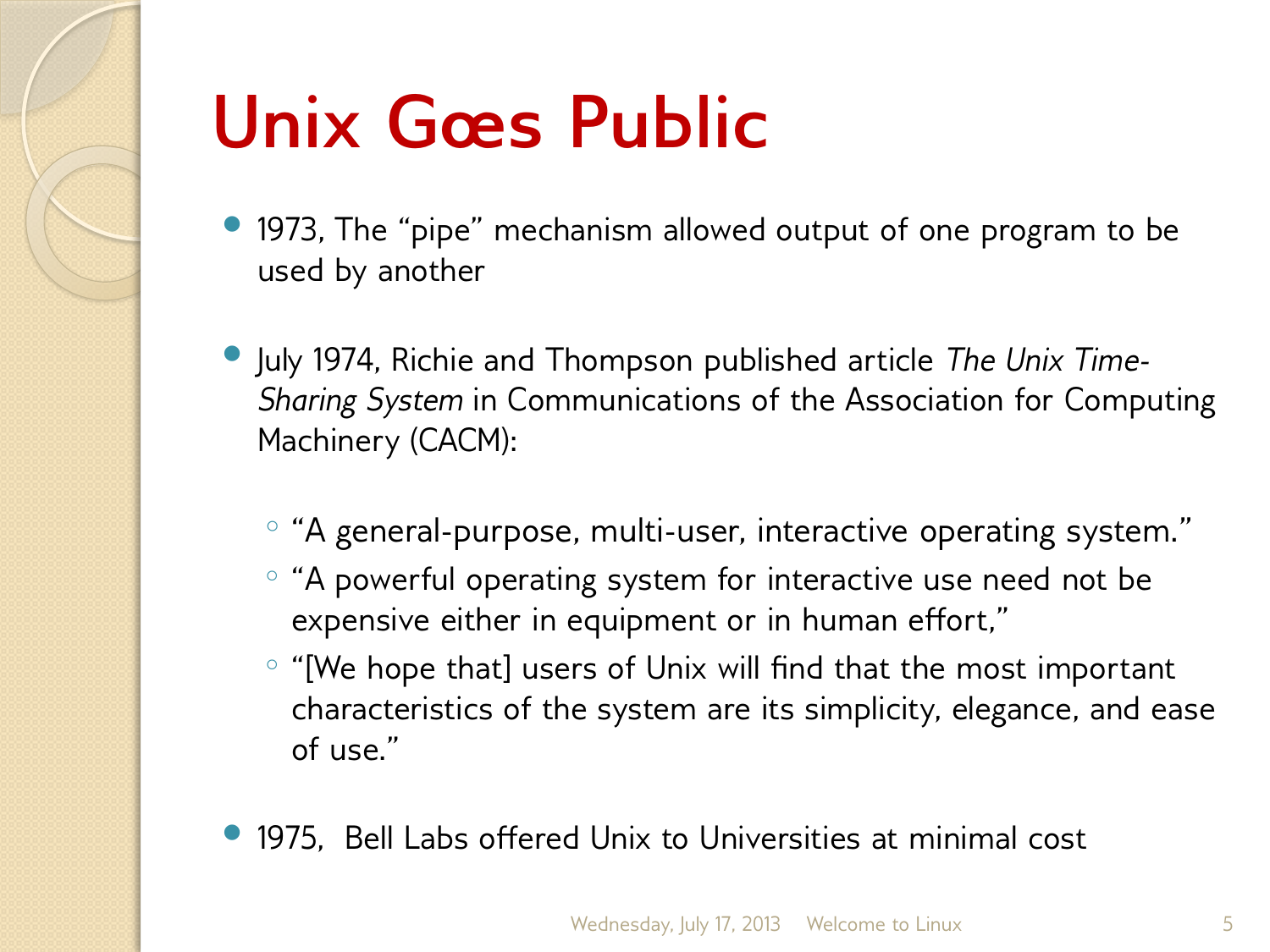

# Unix Goes Public
1973, The “pipe” mechanism allowed output of one program to be used by another
July 1974, Richie and Thompson published article The Unix Time-Sharing System in Communications of the Association for Computing Machinery (CACM):
“A general-purpose, multi-user, interactive operating system.”
“A powerful operating system for interactive use need not be expensive either in equipment or in human effort,”
“[We hope that] users of Unix will find that the most important characteristics of the system are its simplicity, elegance, and ease of use.”
1975,  Bell Labs offered Unix to Universities at minimal cost
Wednesday, July 17, 2013
Welcome to Linux
5